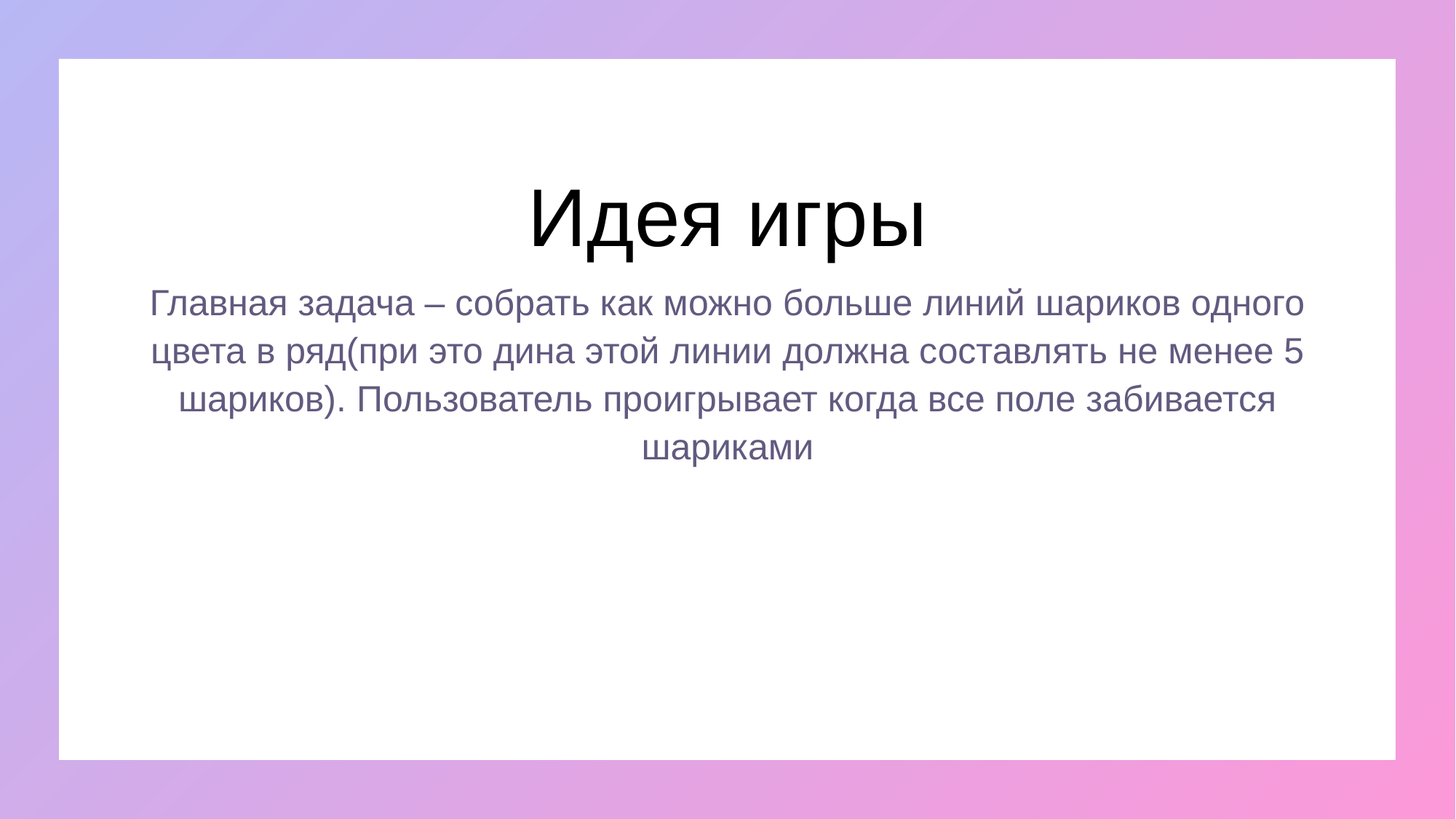

# Идея игры
Главная задача – собрать как можно больше линий шариков одного цвета в ряд(при это дина этой линии должна составлять не менее 5 шариков). Пользователь проигрывает когда все поле забивается шариками